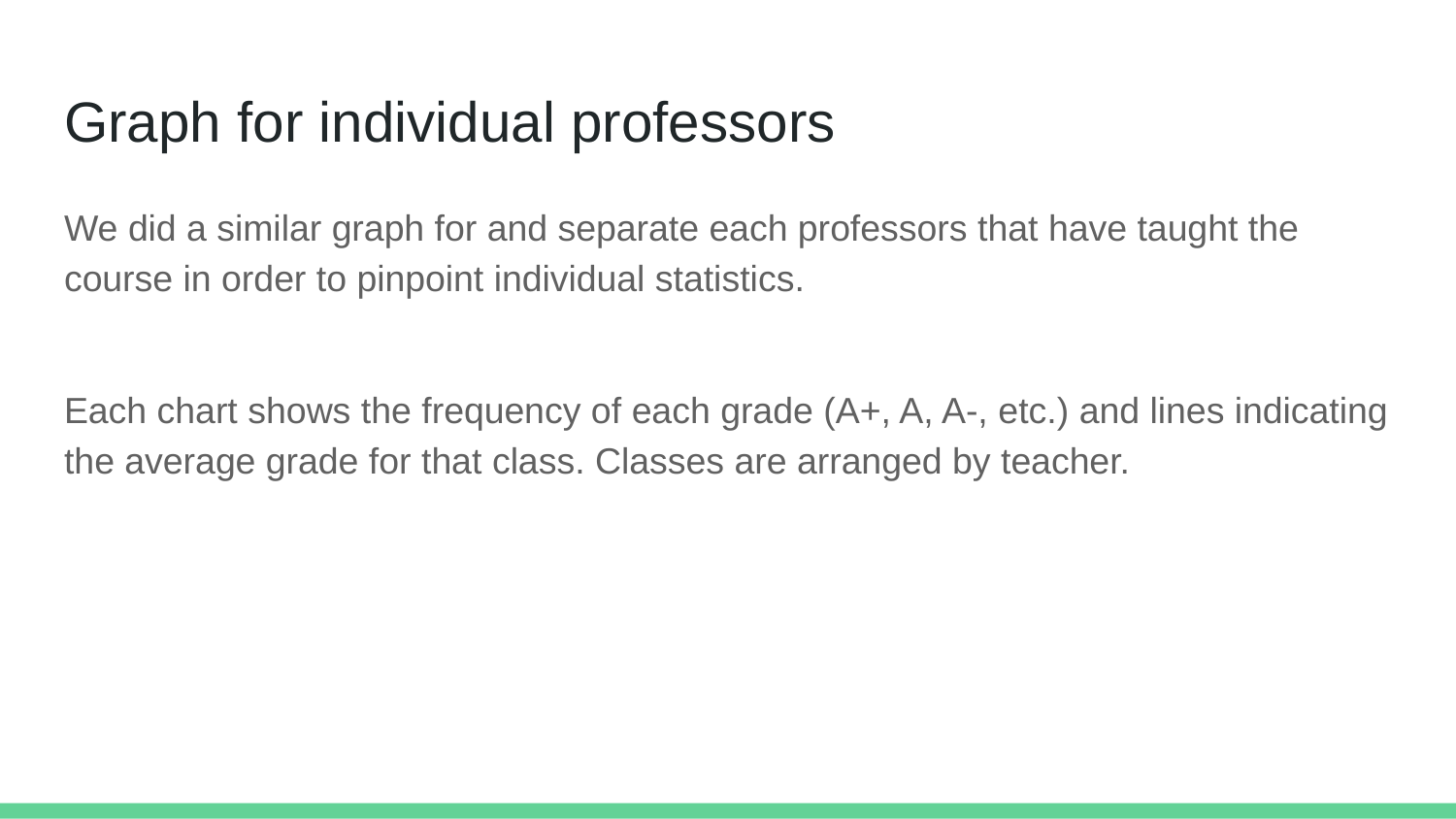

# Graph for individual professors
We did a similar graph for and separate each professors that have taught the course in order to pinpoint individual statistics.
Each chart shows the frequency of each grade (A+, A, A-, etc.) and lines indicating the average grade for that class. Classes are arranged by teacher.